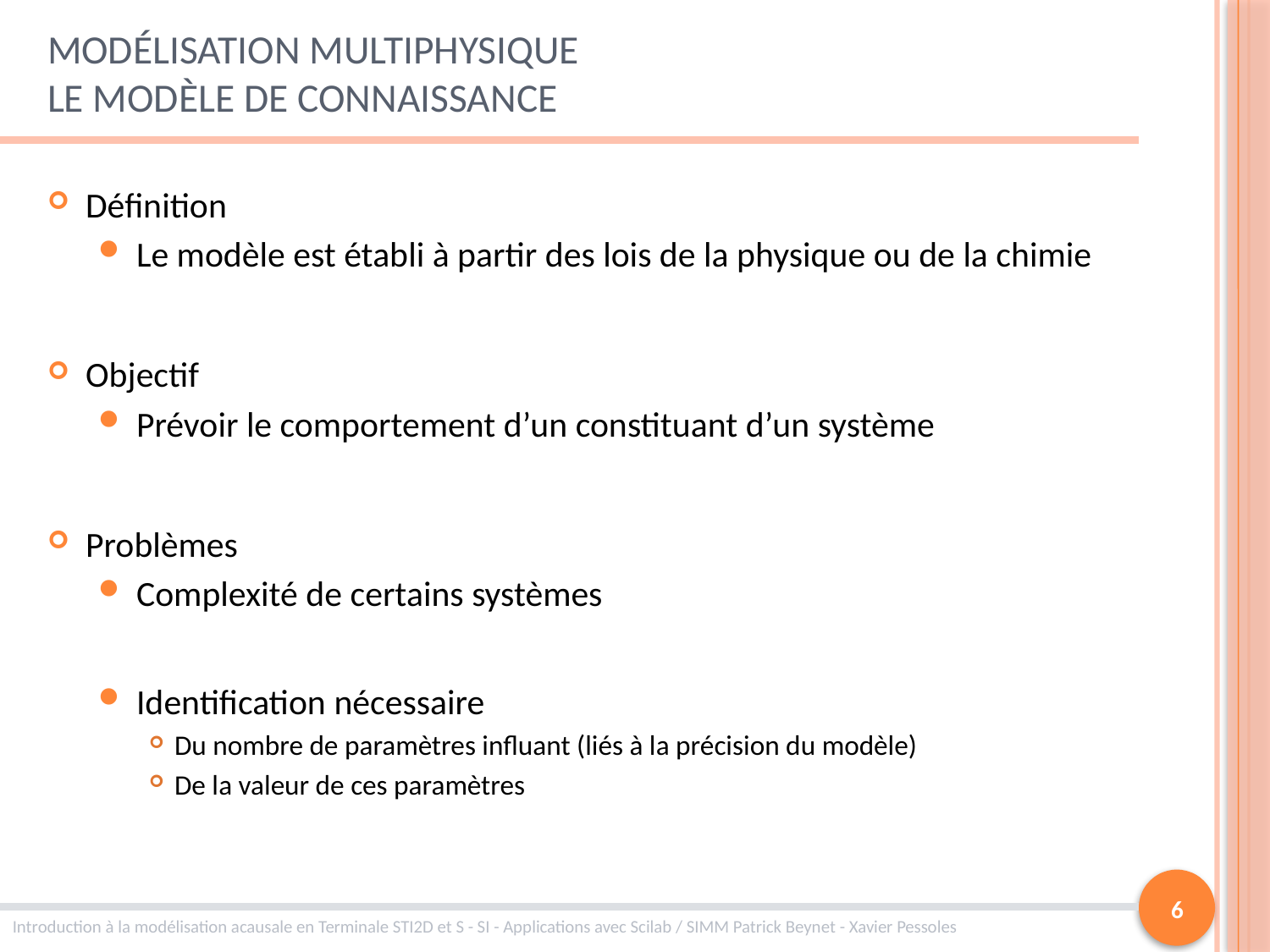

# Modélisation multiphysique Le modèle de connaissance
Définition
Le modèle est établi à partir des lois de la physique ou de la chimie

Objectif
Prévoir le comportement d’un constituant d’un système

Problèmes
Complexité de certains systèmes

Identification nécessaire
Du nombre de paramètres influant (liés à la précision du modèle)
De la valeur de ces paramètres
6